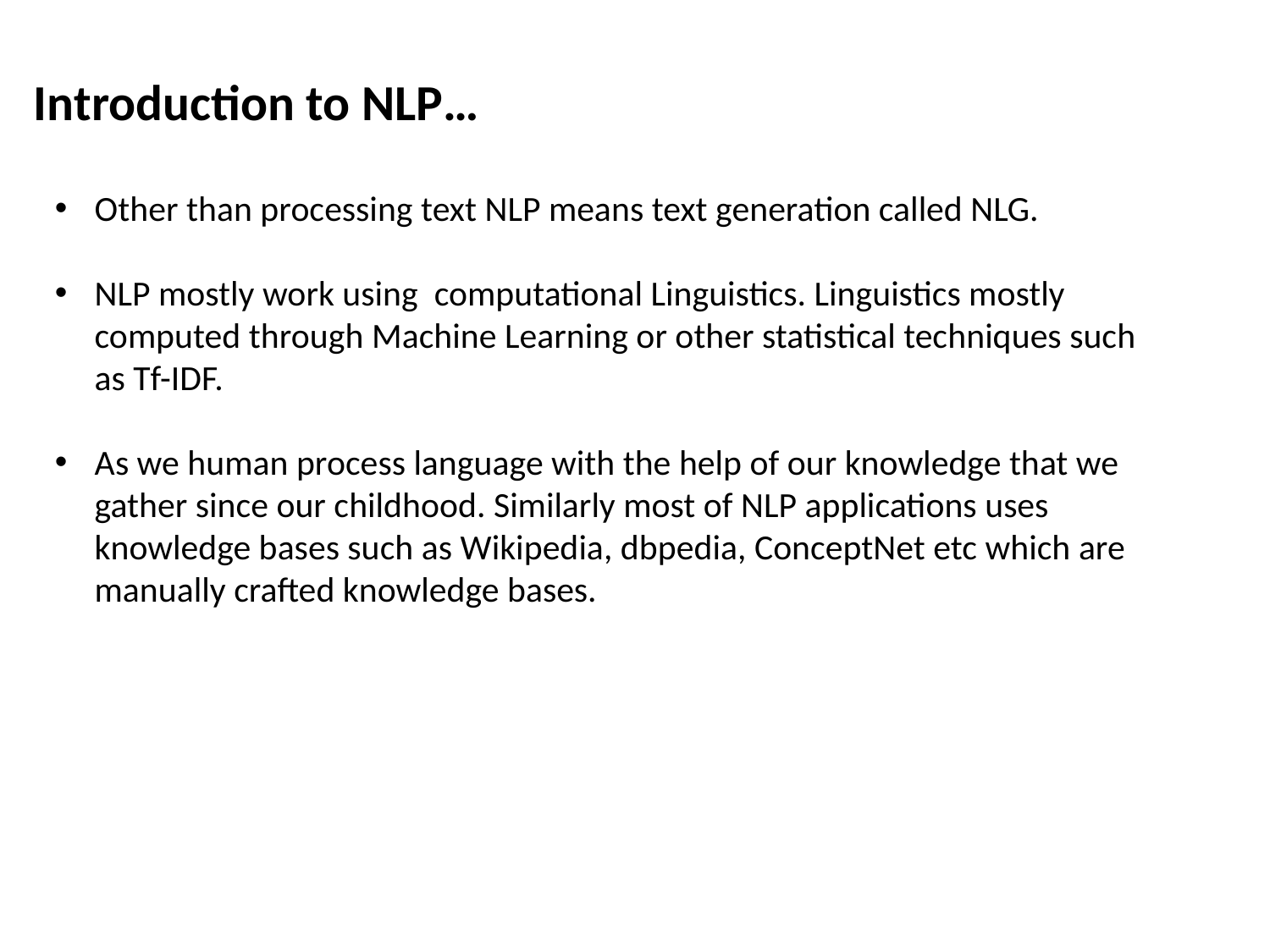

Introduction to NLP…
Other than processing text NLP means text generation called NLG.

NLP mostly work using  computational Linguistics. Linguistics mostly computed through Machine Learning or other statistical techniques such as Tf-IDF.

As we human process language with the help of our knowledge that we gather since our childhood. Similarly most of NLP applications uses knowledge bases such as Wikipedia, dbpedia, ConceptNet etc which are manually crafted knowledge bases.